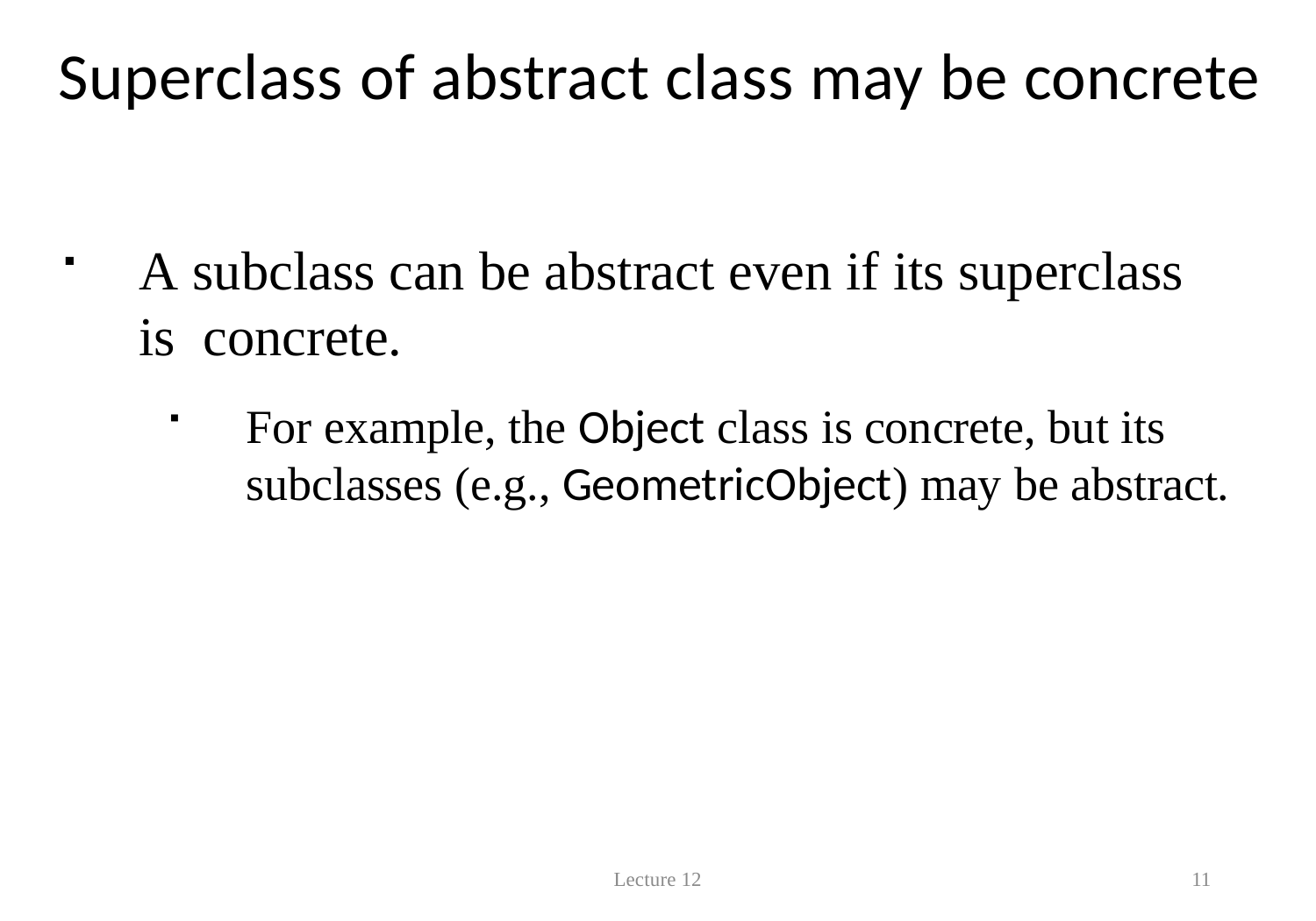

# Superclass of abstract class may be concrete
A subclass can be abstract even if its superclass is  concrete.
For example, the Object class is concrete, but its  subclasses (e.g., GeometricObject) may be abstract.
Lecture 12
11